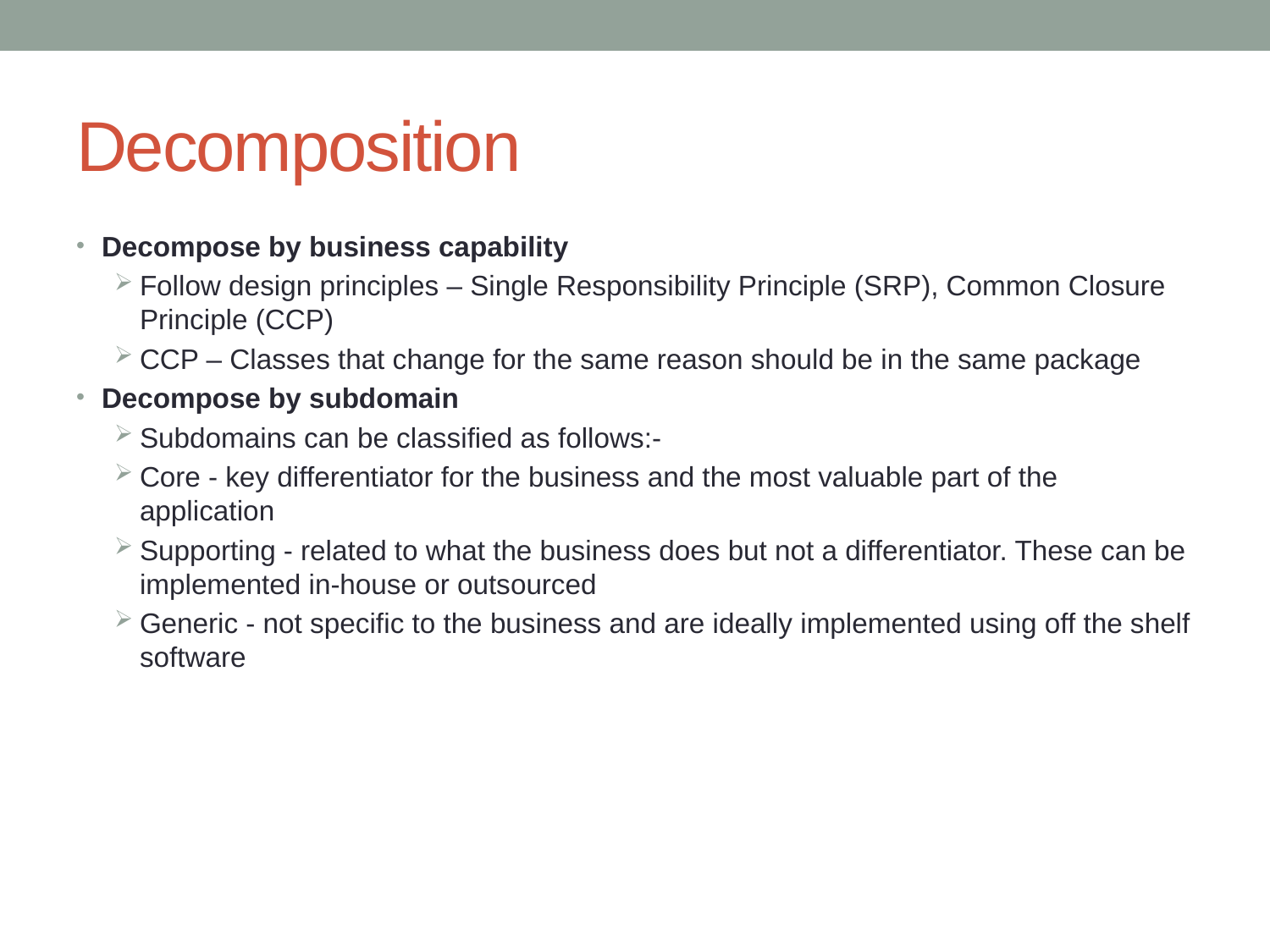

# Decomposition
Decompose by business capability
Follow design principles – Single Responsibility Principle (SRP), Common Closure Principle (CCP)
CCP – Classes that change for the same reason should be in the same package
Decompose by subdomain
Subdomains can be classified as follows:-
Core - key differentiator for the business and the most valuable part of the application
Supporting - related to what the business does but not a differentiator. These can be implemented in-house or outsourced
Generic - not specific to the business and are ideally implemented using off the shelf software